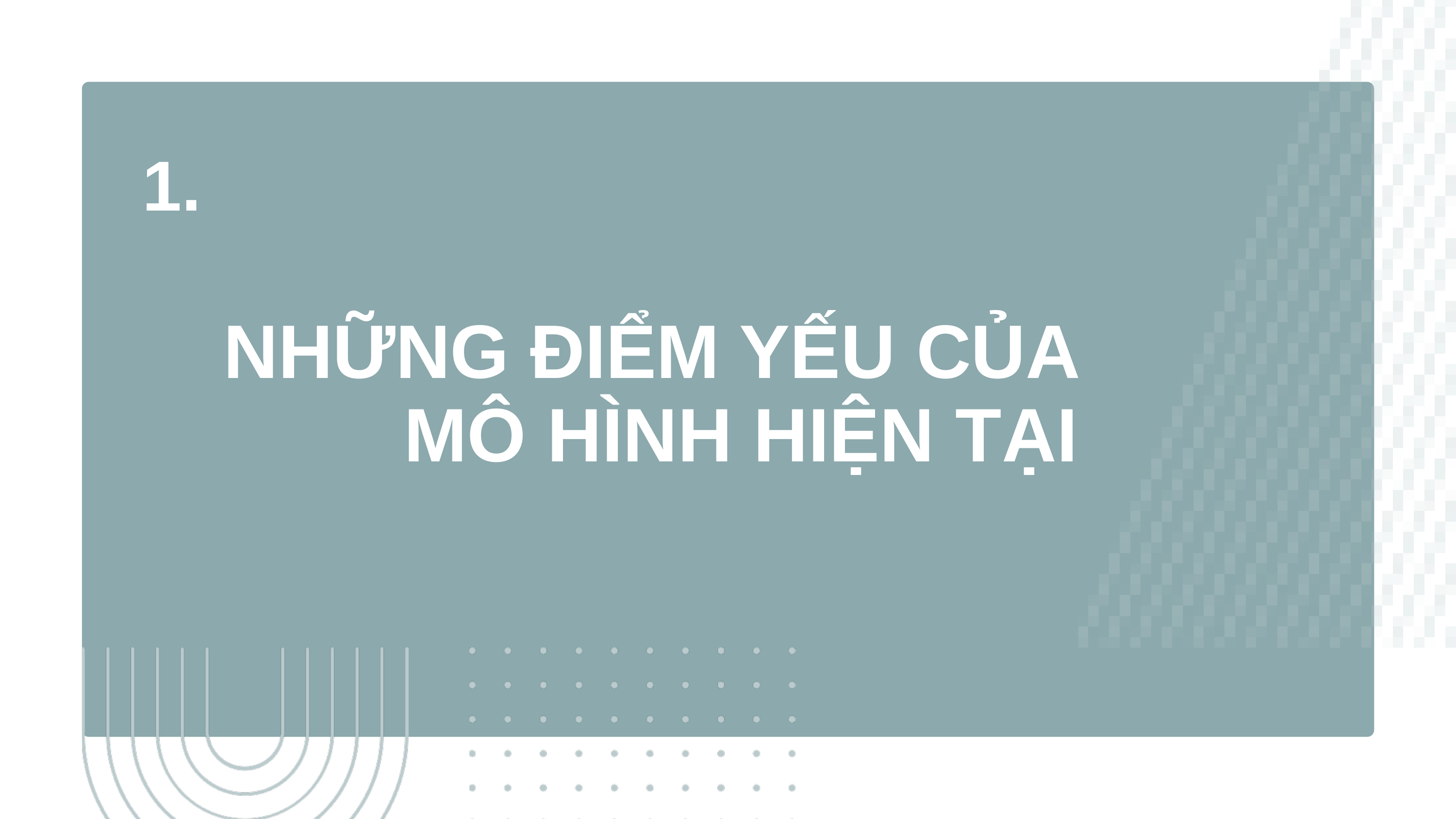

1.
NHỮNG ĐIỂM YẾU CỦA MÔ HÌNH HIỆN TẠI